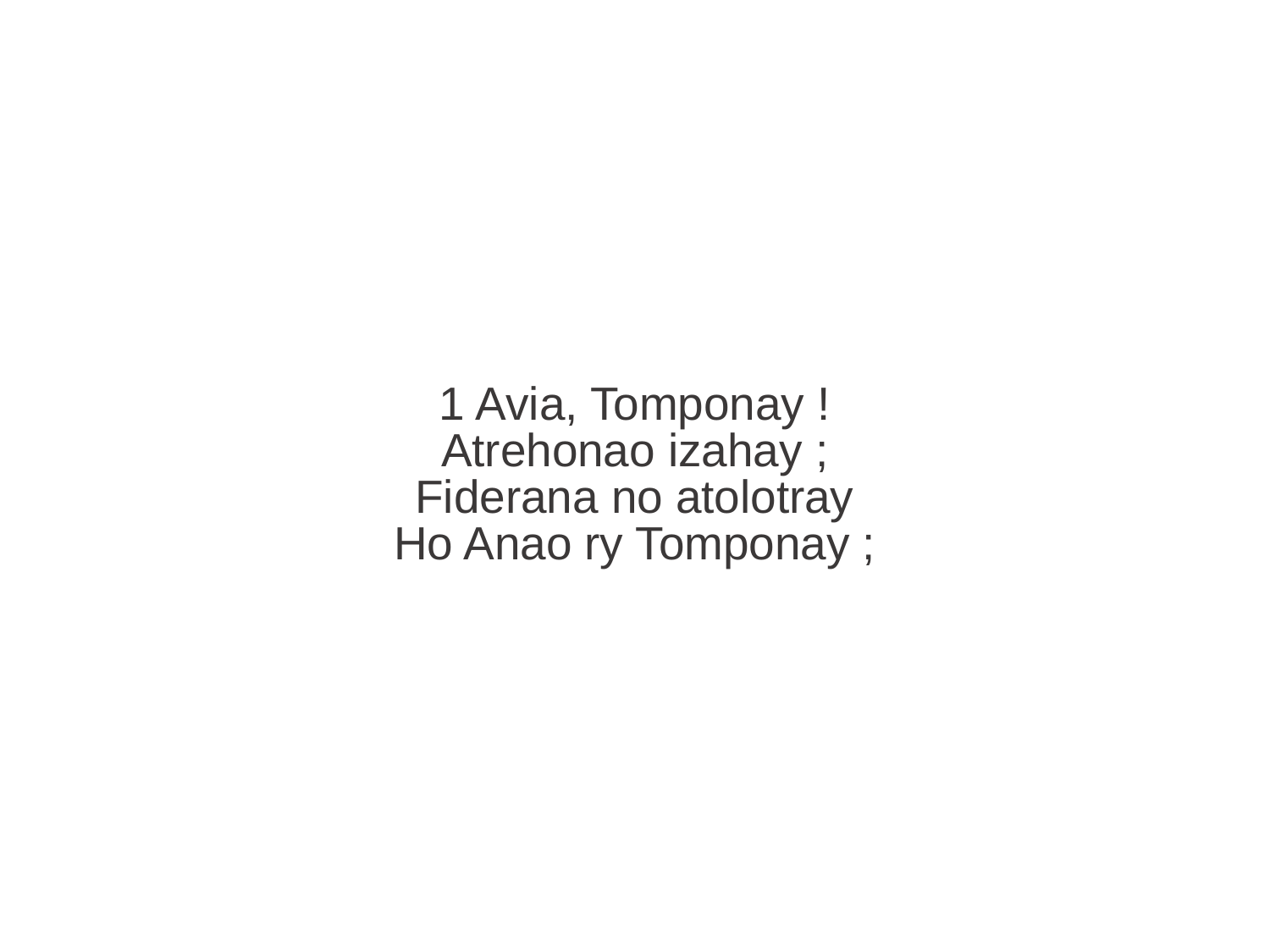

1 Avia, Tomponay !
Atrehonao izahay ;
Fiderana no atolotray
Ho Anao ry Tomponay ;